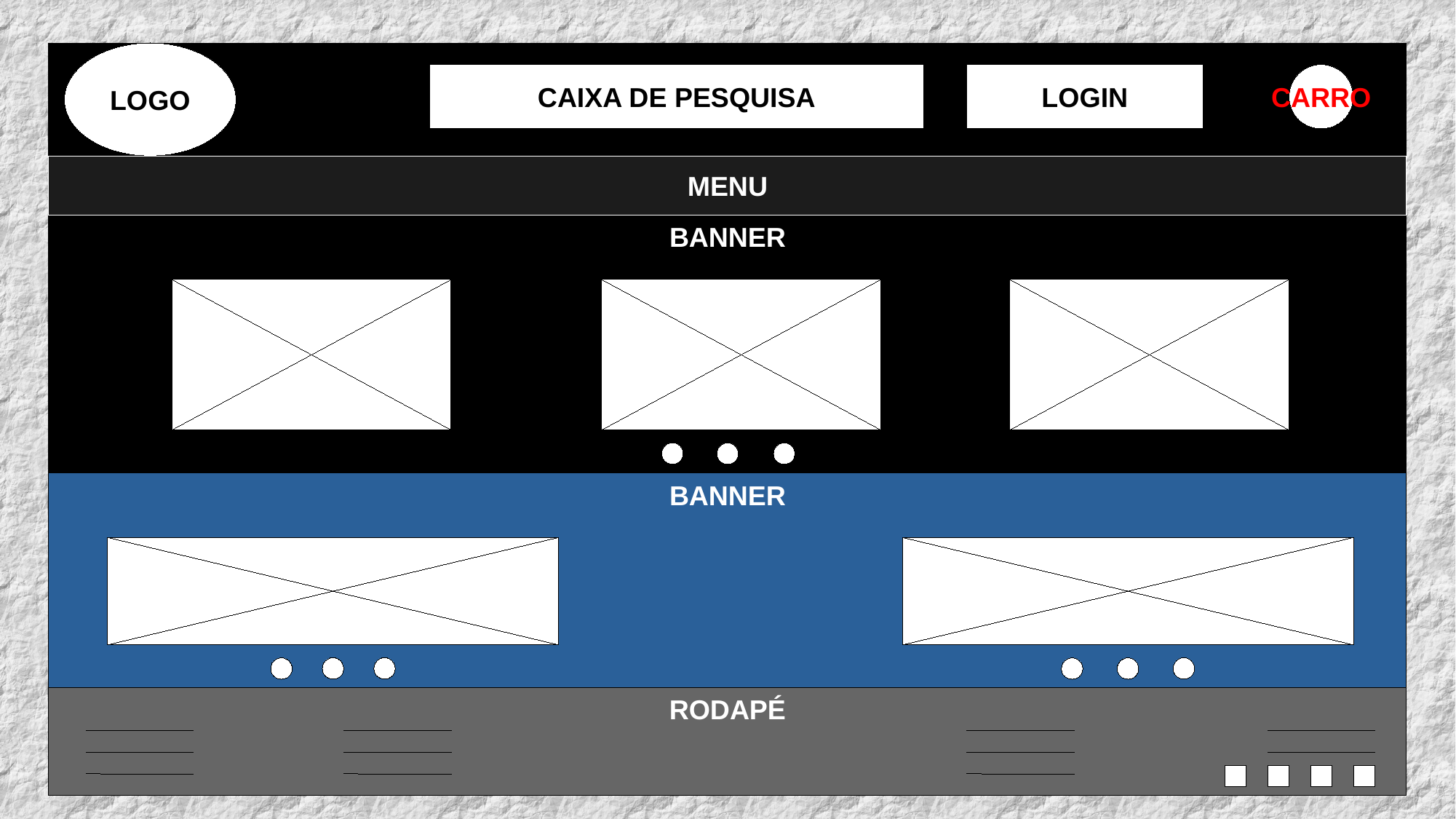

LOGO
CAIXA DE PESQUISA
LOGIN
CARRO
                     MENU
BANNER

BANNER

RODAPÉ